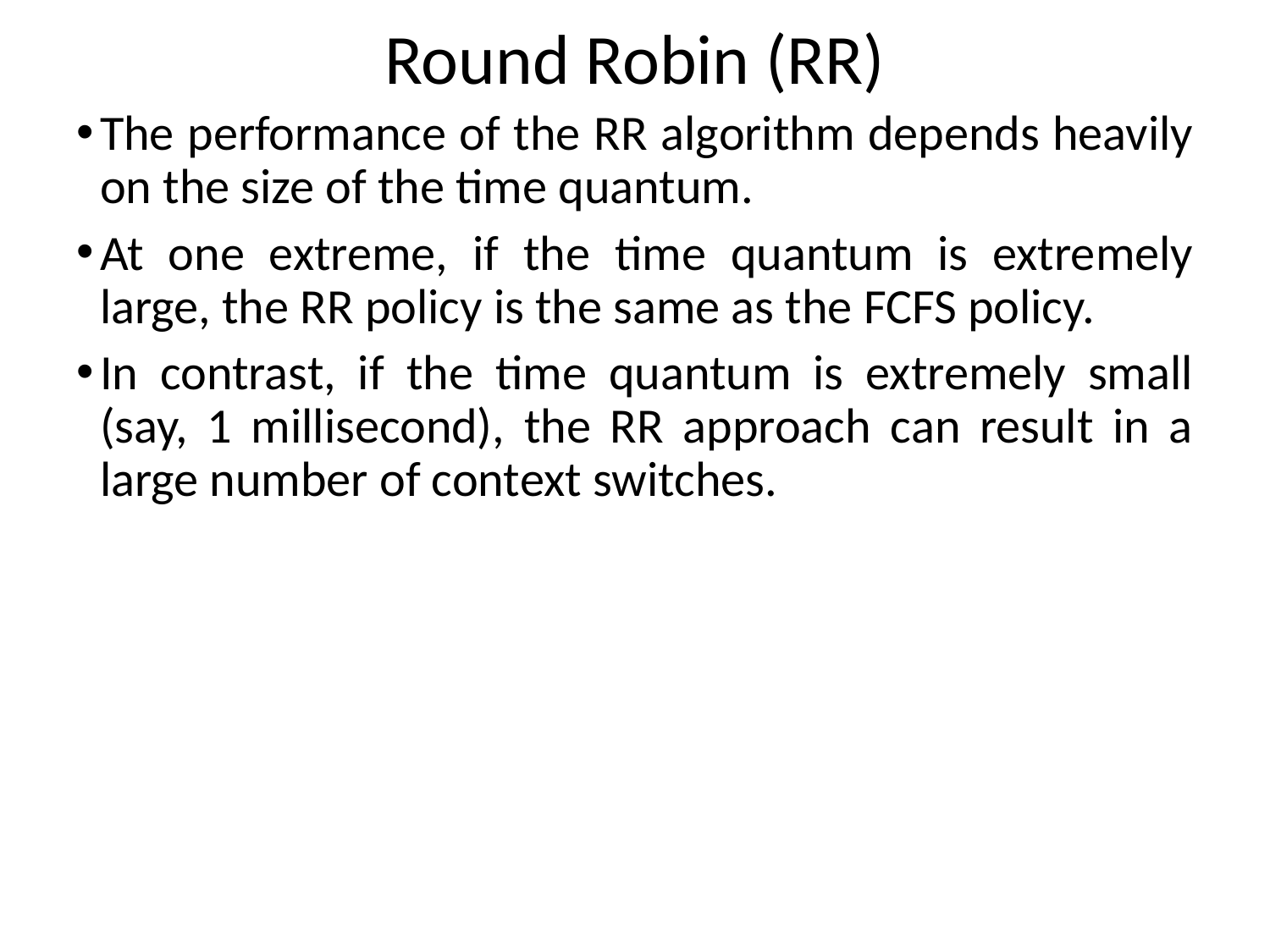

# Round Robin (RR)
The performance of the RR algorithm depends heavily on the size of the time quantum.
At one extreme, if the time quantum is extremely large, the RR policy is the same as the FCFS policy.
In contrast, if the time quantum is extremely small (say, 1 millisecond), the RR approach can result in a large number of context switches.